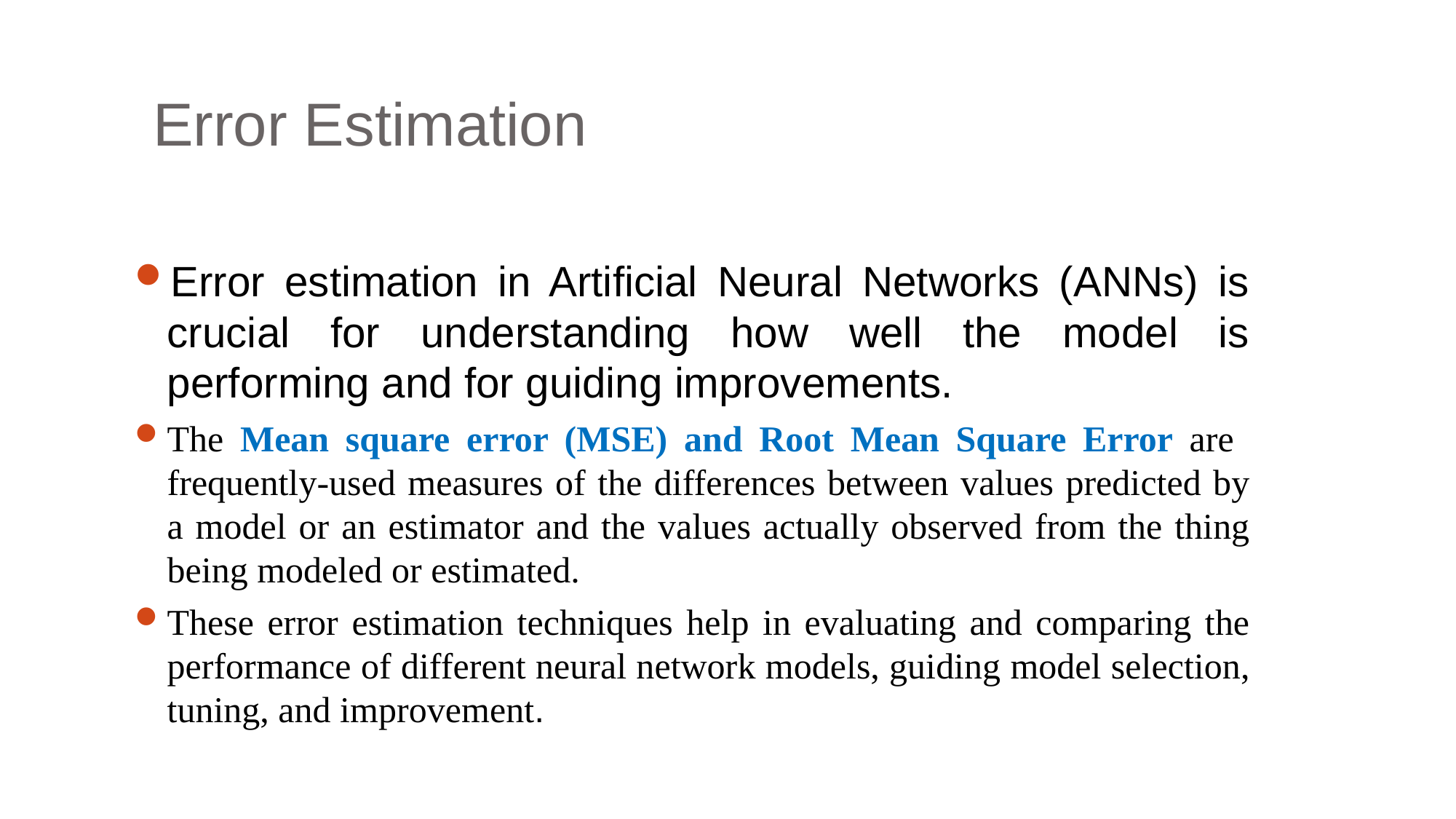

Error Estimation
Error estimation in Artificial Neural Networks (ANNs) is crucial for understanding how well the model is performing and for guiding improvements.
The Mean square error (MSE) and Root Mean Square Error are  frequently-used measures of the differences between values predicted by a model or an estimator and the values actually observed from the thing being modeled or estimated.
These error estimation techniques help in evaluating and comparing the performance of different neural network models, guiding model selection, tuning, and improvement.